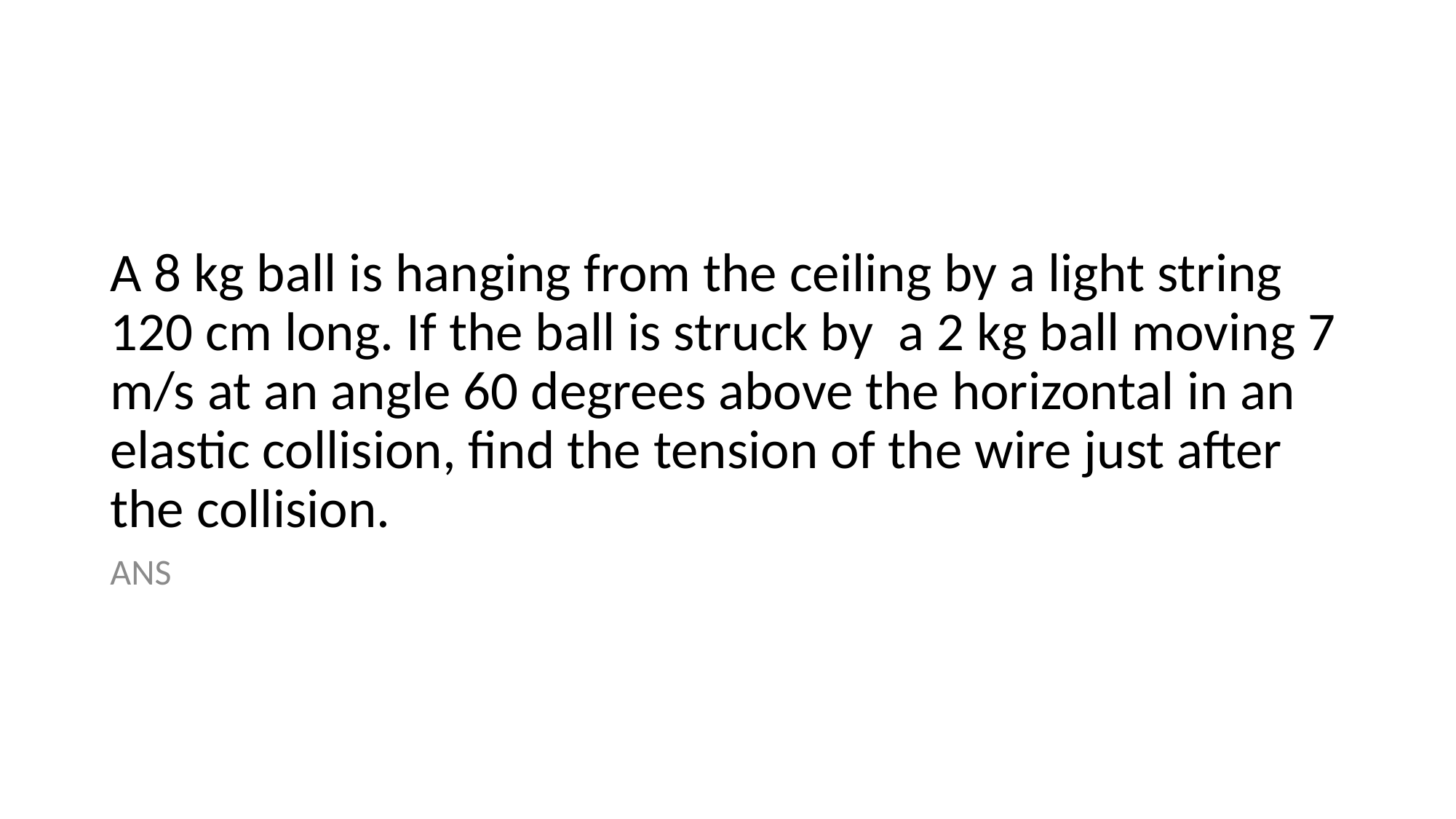

# A 8 kg ball is hanging from the ceiling by a light string 120 cm long. If the ball is struck by  a 2 kg ball moving 7 m/s at an angle 60 degrees above the horizontal in an elastic collision, find the tension of the wire just after the collision.
ANS